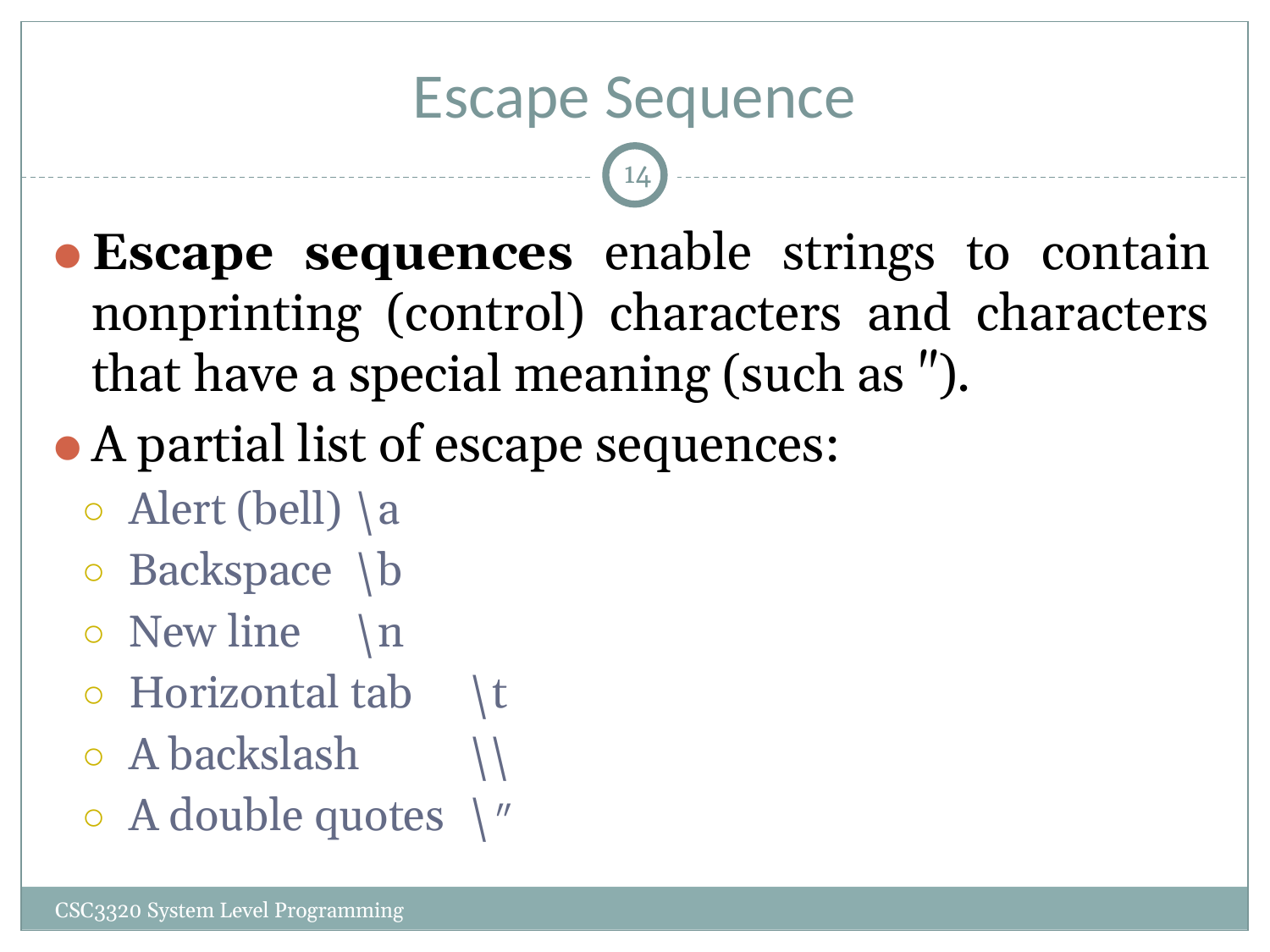

# Escape Sequence
14
Escape sequences enable strings to contain nonprinting (control) characters and characters that have a special meaning (such as ").
A partial list of escape sequences:
Alert (bell)		\a
Backspace		\b
New line		\n
Horizontal tab		\t
A backslash		\\
A double quotes	\”

CSC3320 System Level Programming